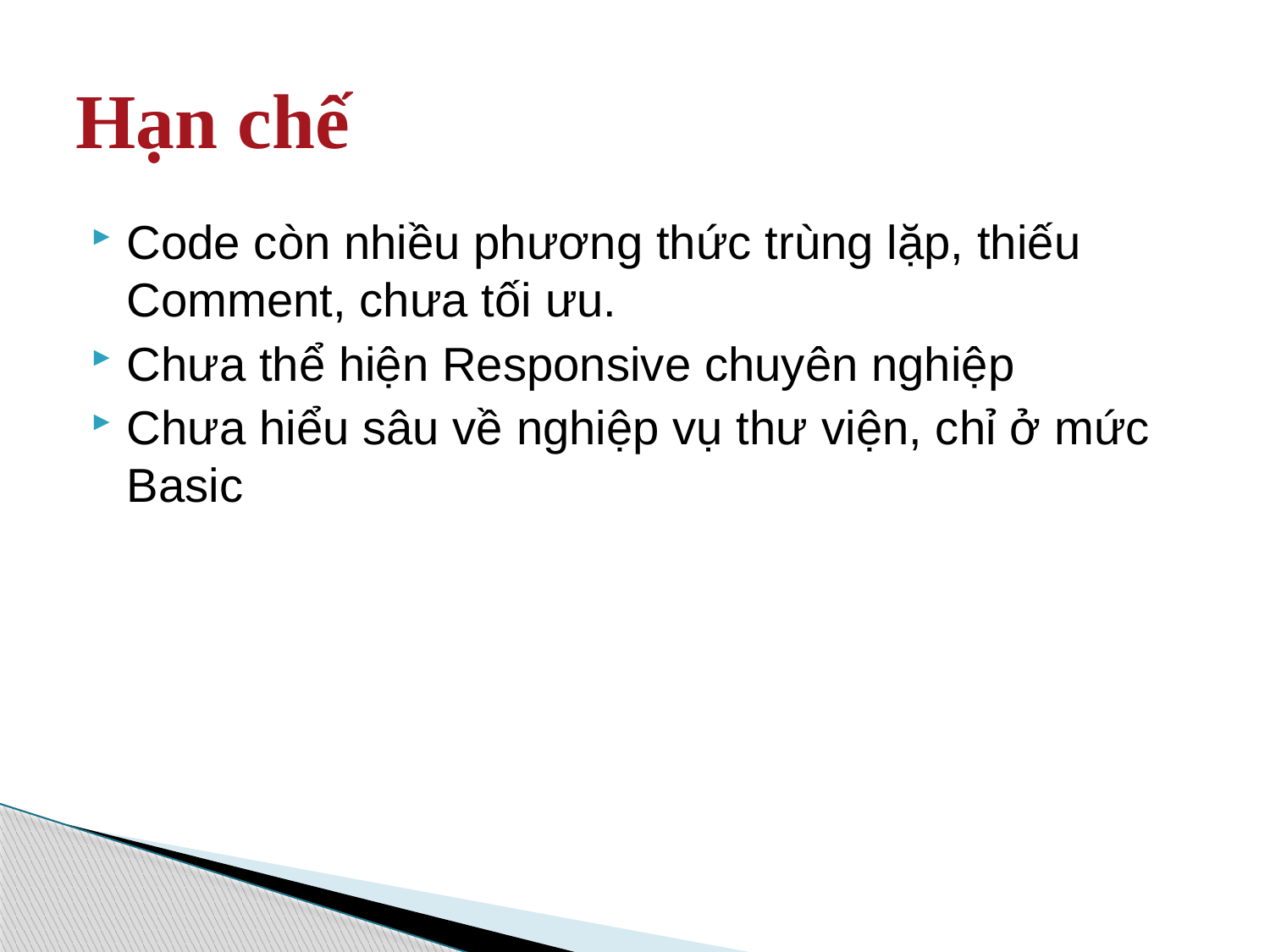

# Hạn chế
Code còn nhiều phương thức trùng lặp, thiếu Comment, chưa tối ưu.
Chưa thể hiện Responsive chuyên nghiệp
Chưa hiểu sâu về nghiệp vụ thư viện, chỉ ở mức Basic